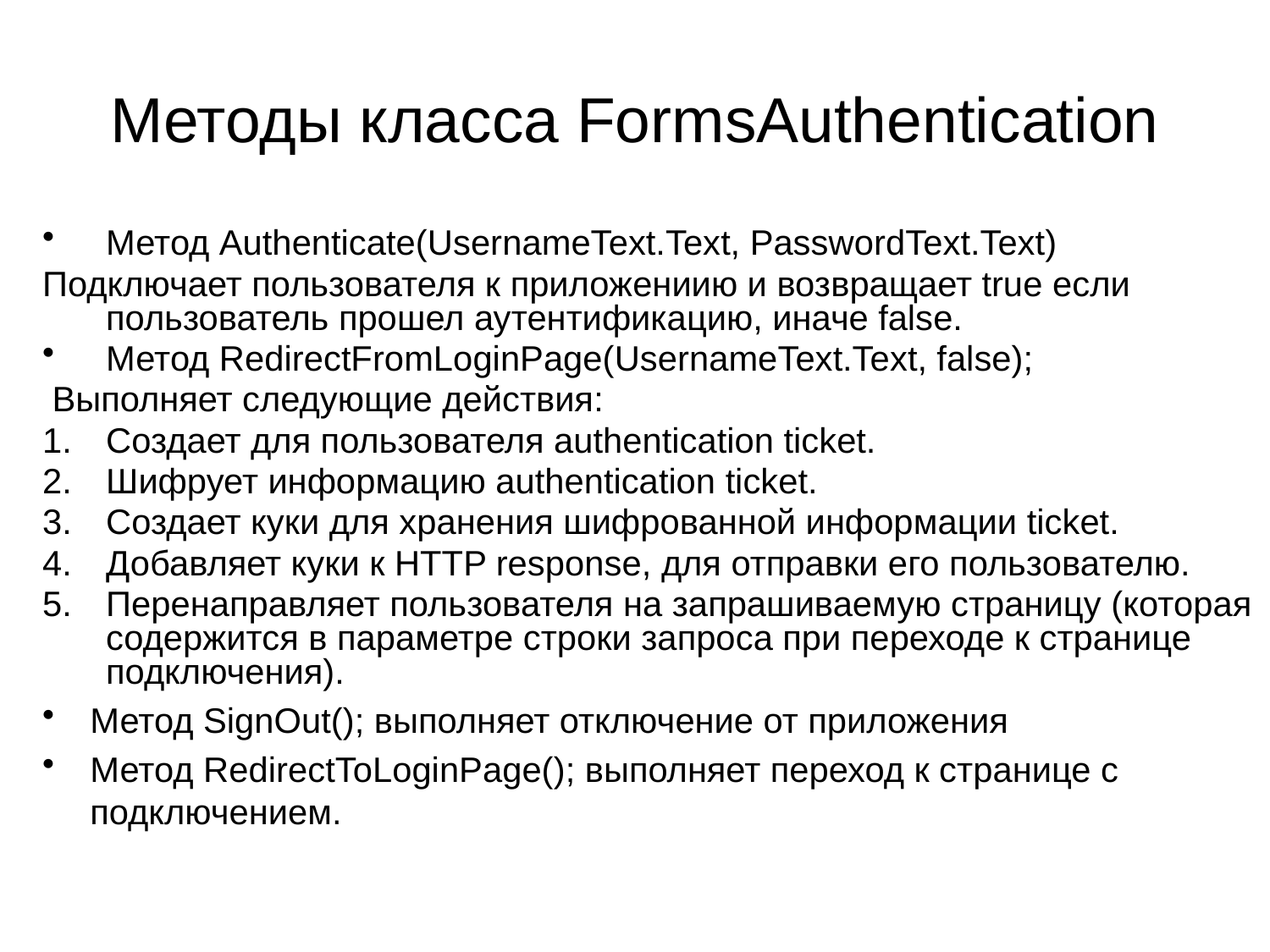

# Методы класса FormsAuthentication
Метод Authenticate(UsernameText.Text, PasswordText.Text)
Подключает пользователя к приложениию и возвращает true если пользователь прошел аутентификацию, иначе false.
Метод RedirectFromLoginPage(UsernameText.Text, false);
 Выполняет следующие действия:
Создает для пользователя authentication ticket.
Шифрует информацию authentication ticket.
Создает куки для хранения шифрованной информации ticket.
Добавляет куки к HTTP response, для отправки его пользователю.
Перенаправляет пользователя на запрашиваемую страницу (которая содержится в параметре строки запроса при переходе к странице подключения).
Метод SignOut(); выполняет отключение от приложения
Метод RedirectToLoginPage(); выполняет переход к странице с подключением.